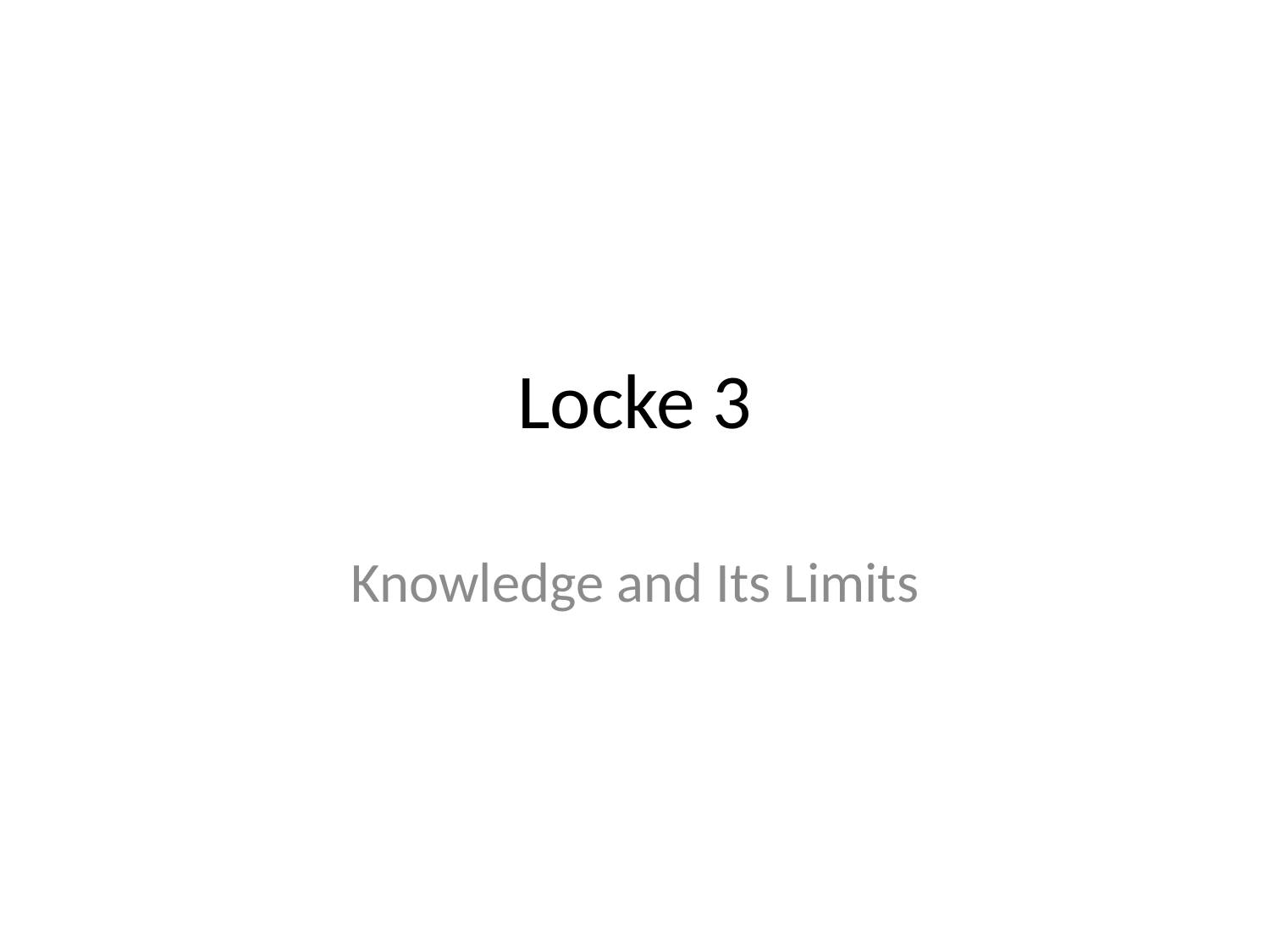

# Locke 3
Knowledge and Its Limits